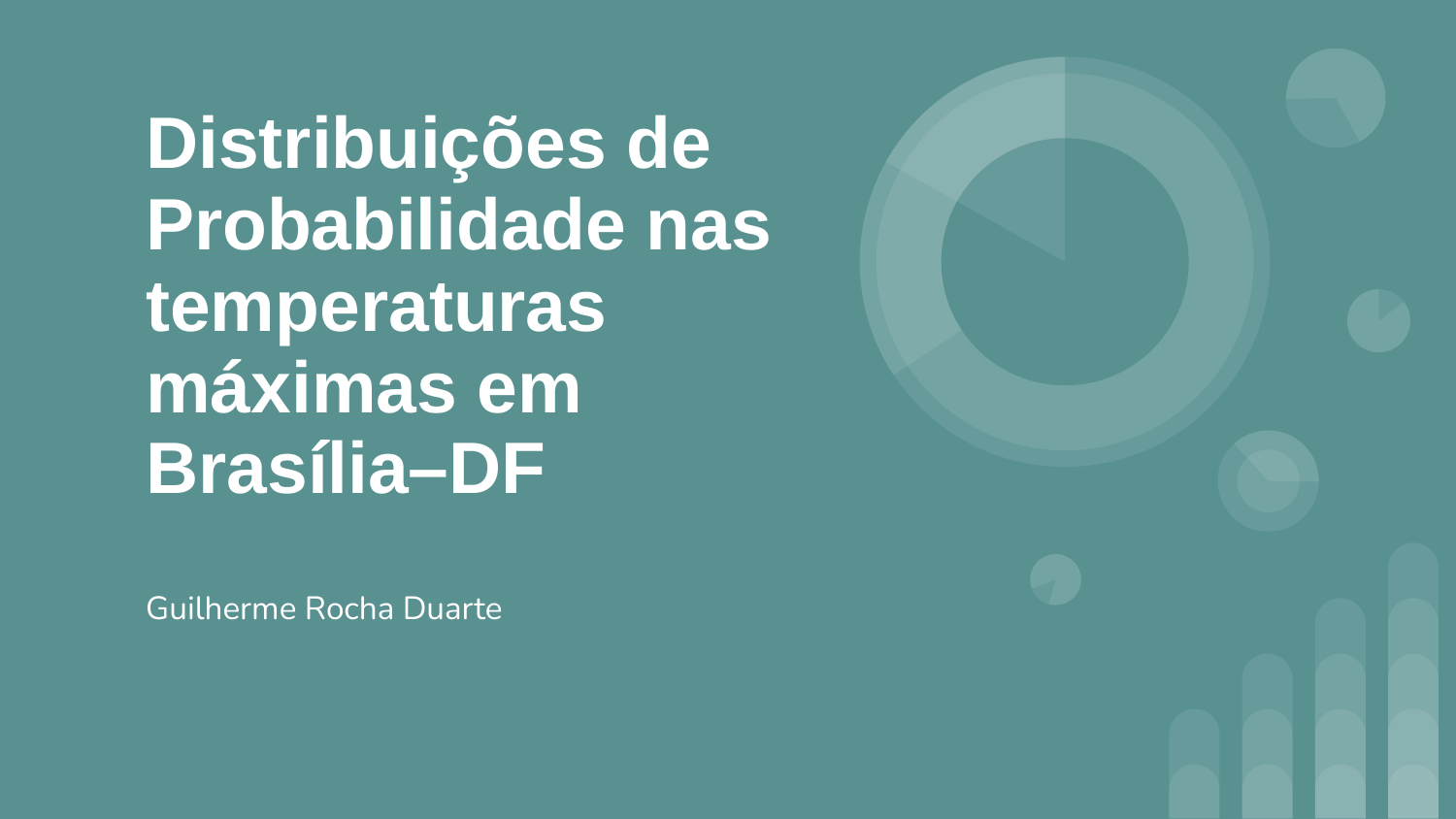

# Distribuições de Probabilidade nas temperaturas máximas em Brasília–DF
Guilherme Rocha Duarte